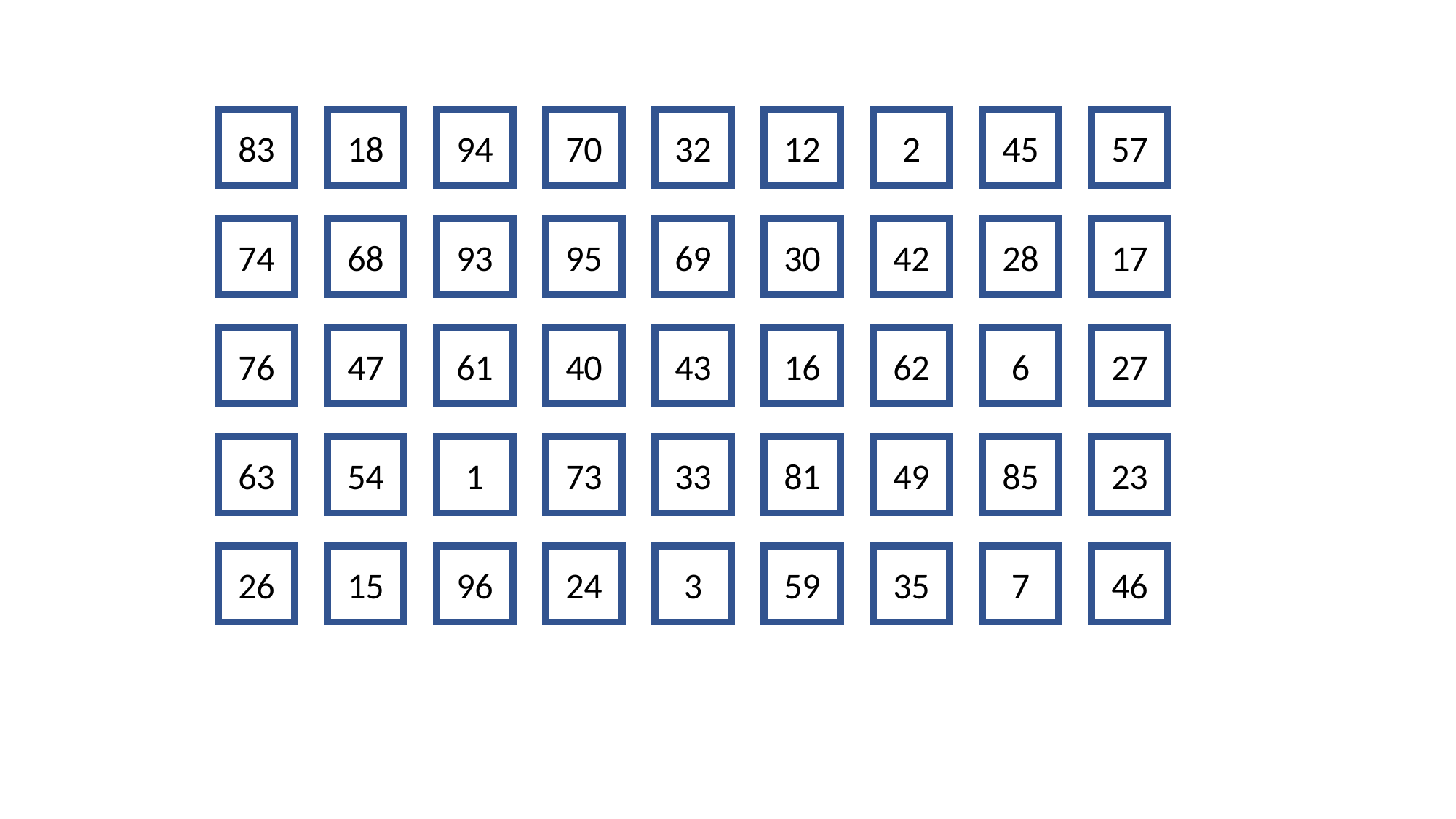

83
18
94
70
32
12
2
45
57
74
68
93
95
69
30
42
28
17
76
47
61
40
43
16
62
6
27
63
54
1
73
33
81
49
85
23
26
15
96
24
3
59
35
7
46